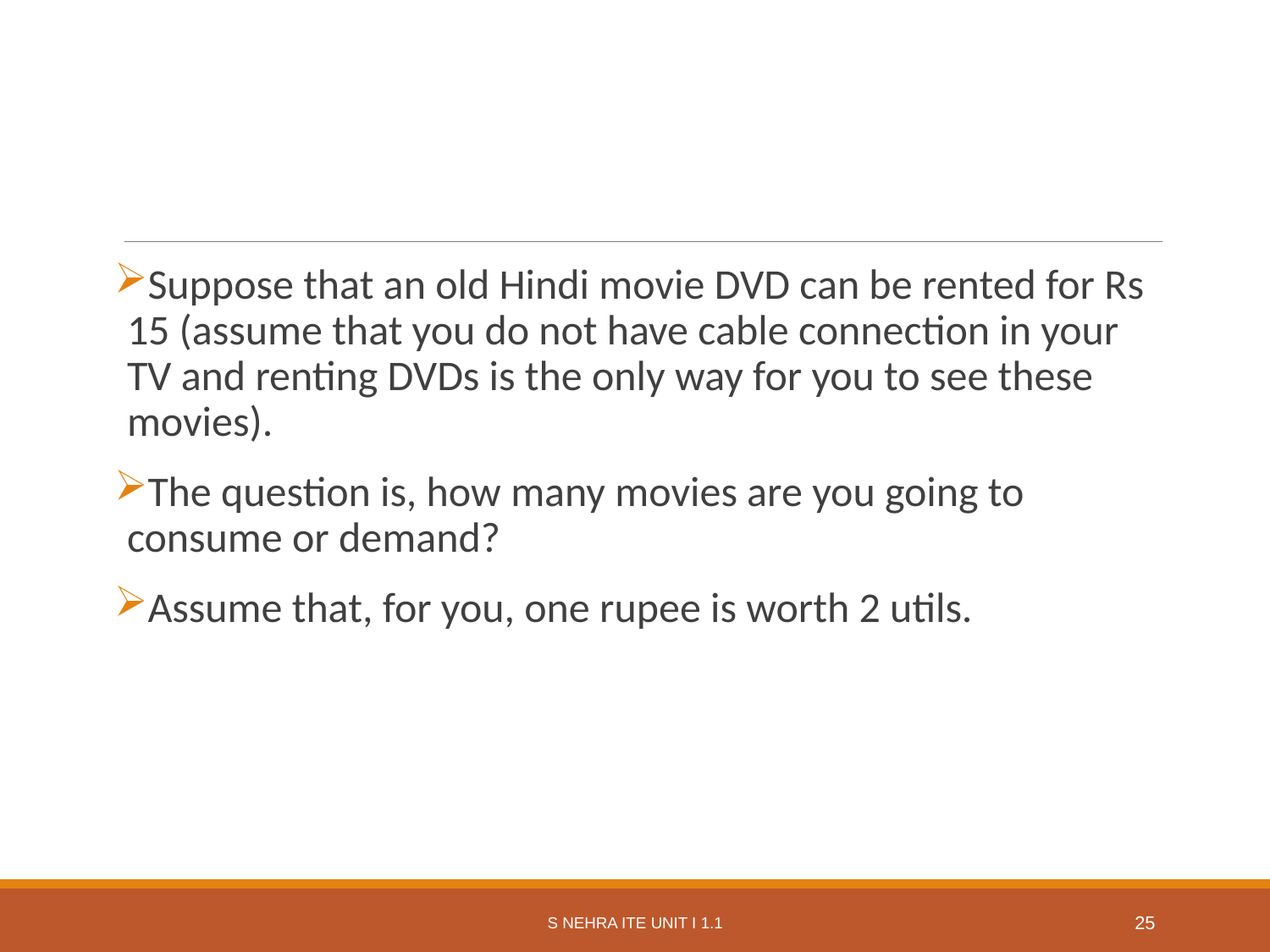

#
Suppose that an old Hindi movie DVD can be rented for Rs 15 (assume that you do not have cable connection in your TV and renting DVDs is the only way for you to see these movies).
The question is, how many movies are you going to consume or demand?
Assume that, for you, one rupee is worth 2 utils.
S Nehra ITE Unit I 1.1
25